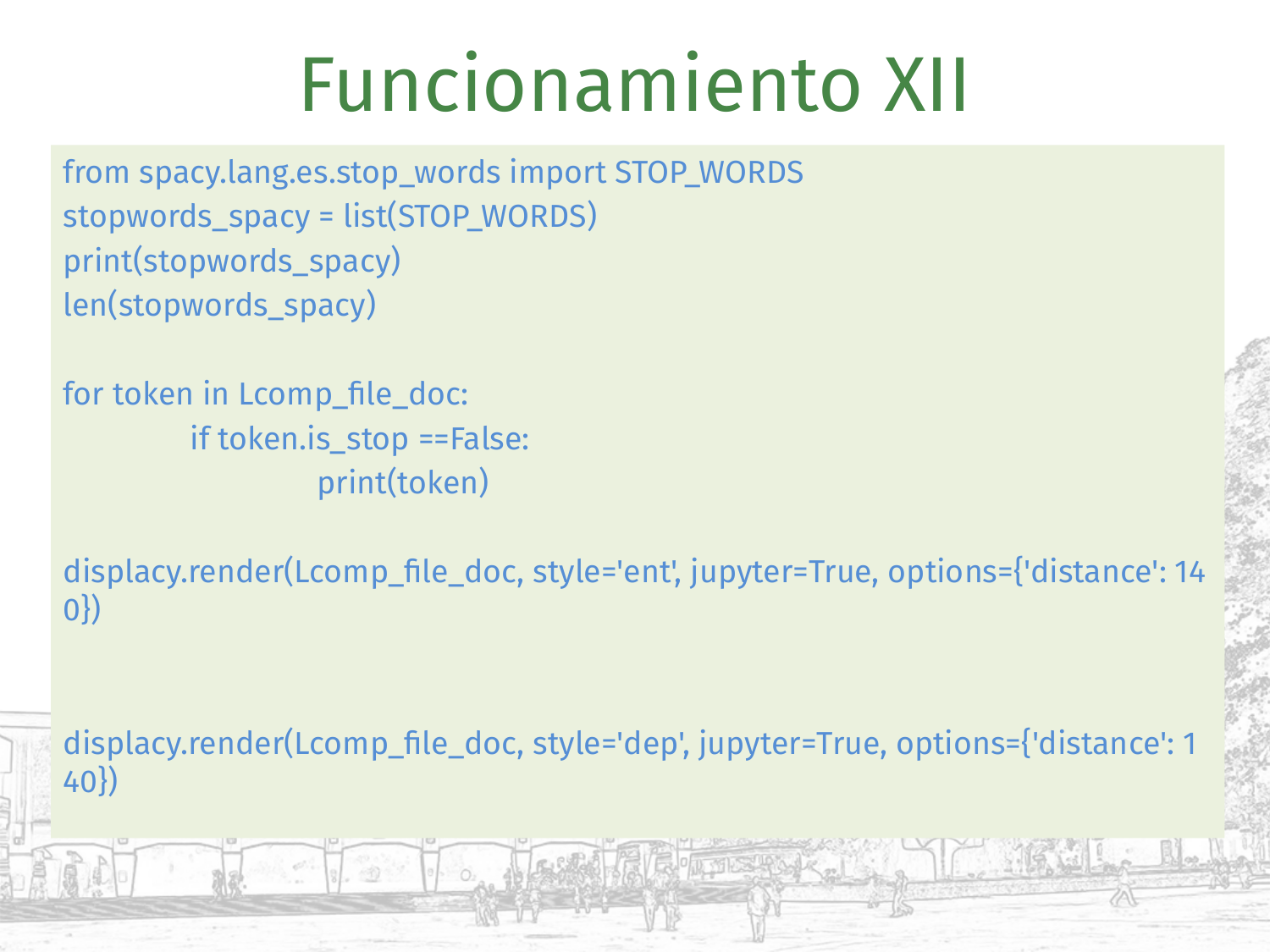

# Funcionamiento XII
from spacy.lang.es.stop_words import STOP_WORDS
stopwords_spacy = list(STOP_WORDS)
print(stopwords_spacy)
len(stopwords_spacy)

for token in Lcomp_file_doc:
	if token.is_stop ==False:
		print(token)

displacy.render(Lcomp_file_doc, style='ent', jupyter=True, options={'distance': 140})

displacy.render(Lcomp_file_doc, style='dep', jupyter=True, options={'distance': 140})